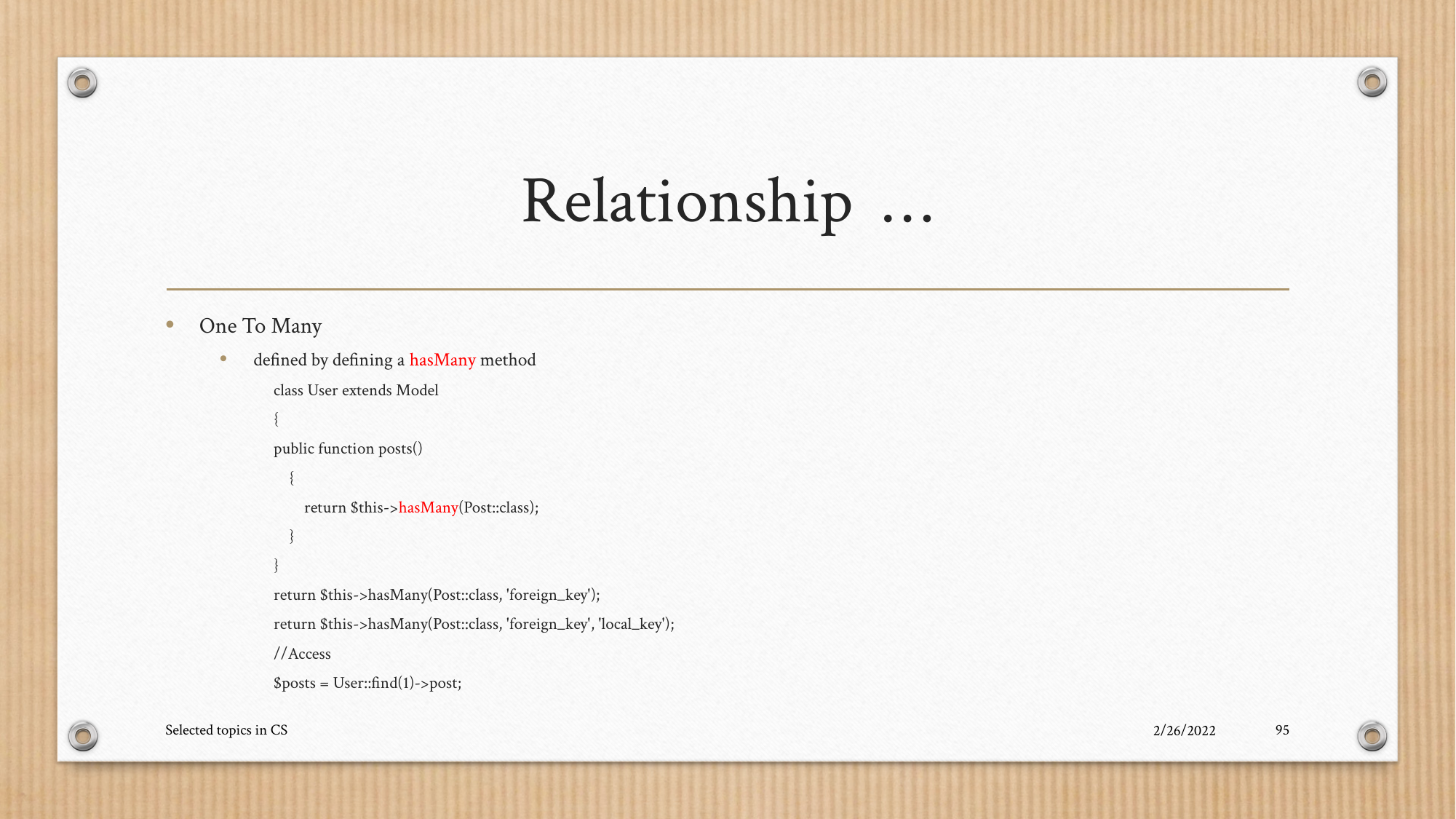

# Relationship  …
One To Many
defined by defining a hasMany method
class User extends Model
{
public function posts()
    {
        return $this->hasMany(Post::class);
    }
}
return $this->hasMany(Post::class, 'foreign_key');
return $this->hasMany(Post::class, 'foreign_key', 'local_key');
//Access
$posts = User::find(1)->post;

Selected topics in CS
2/26/2022
95